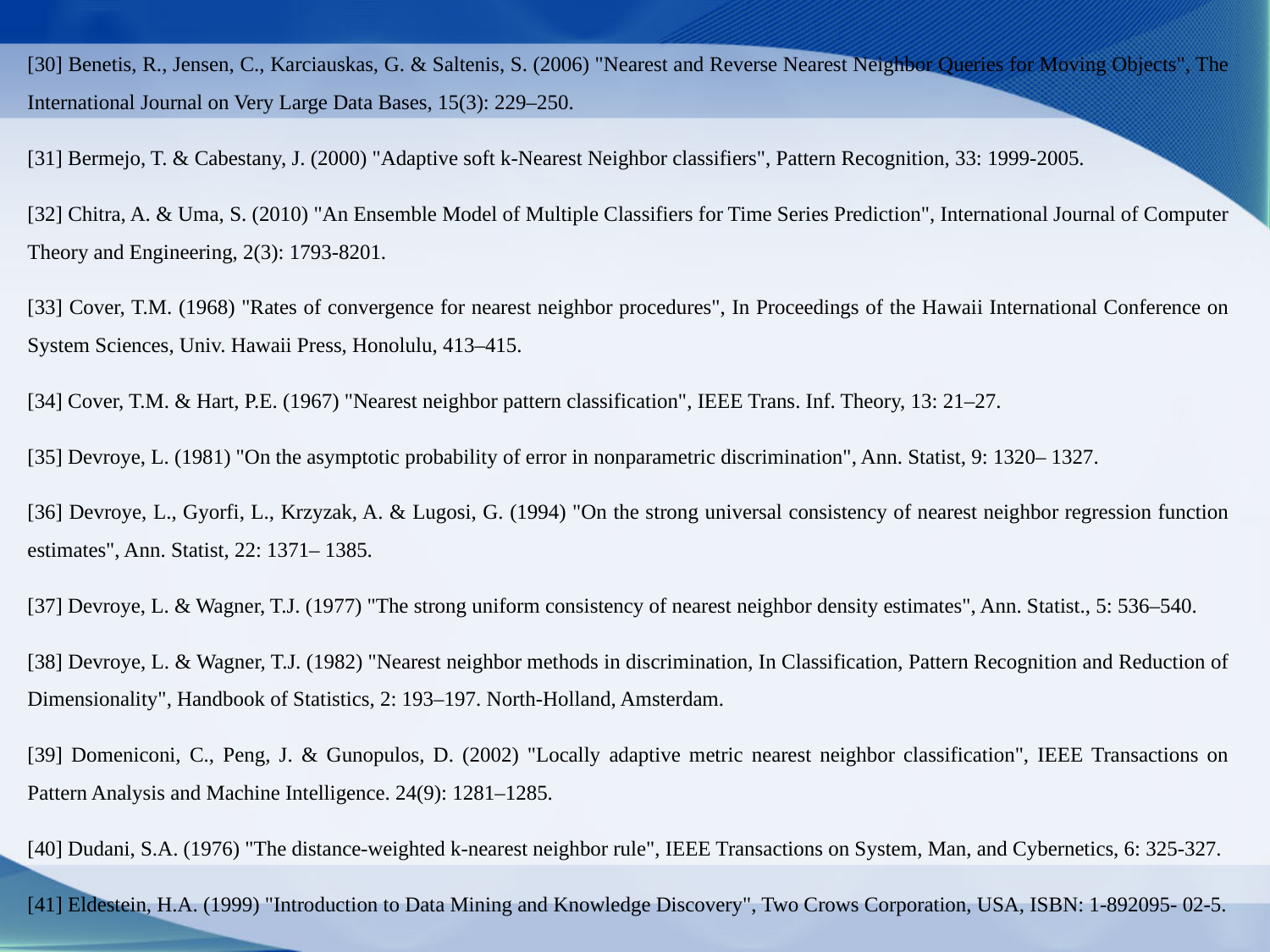

[30] Benetis, R., Jensen, C., Karciauskas, G. & Saltenis, S. (2006) "Nearest and Reverse Nearest Neighbor Queries for Moving Objects", The International Journal on Very Large Data Bases, 15(3): 229–250.
[31] Bermejo, T. & Cabestany, J. (2000) "Adaptive soft k-Nearest Neighbor classifiers", Pattern Recognition, 33: 1999-2005.
[32] Chitra, A. & Uma, S. (2010) "An Ensemble Model of Multiple Classifiers for Time Series Prediction", International Journal of Computer Theory and Engineering, 2(3): 1793-8201.
[33] Cover, T.M. (1968) "Rates of convergence for nearest neighbor procedures", In Proceedings of the Hawaii International Conference on System Sciences, Univ. Hawaii Press, Honolulu, 413–415.
[34] Cover, T.M. & Hart, P.E. (1967) "Nearest neighbor pattern classification", IEEE Trans. Inf. Theory, 13: 21–27.
[35] Devroye, L. (1981) "On the asymptotic probability of error in nonparametric discrimination", Ann. Statist, 9: 1320– 1327.
[36] Devroye, L., Gyorfi, L., Krzyzak, A. & Lugosi, G. (1994) "On the strong universal consistency of nearest neighbor regression function estimates", Ann. Statist, 22: 1371– 1385.
[37] Devroye, L. & Wagner, T.J. (1977) "The strong uniform consistency of nearest neighbor density estimates", Ann. Statist., 5: 536–540.
[38] Devroye, L. & Wagner, T.J. (1982) "Nearest neighbor methods in discrimination, In Classification, Pattern Recognition and Reduction of Dimensionality", Handbook of Statistics, 2: 193–197. North-Holland, Amsterdam.
[39] Domeniconi, C., Peng, J. & Gunopulos, D. (2002) "Locally adaptive metric nearest neighbor classification", IEEE Transactions on Pattern Analysis and Machine Intelligence. 24(9): 1281–1285.
[40] Dudani, S.A. (1976) "The distance-weighted k-nearest neighbor rule", IEEE Transactions on System, Man, and Cybernetics, 6: 325-327.
[41] Eldestein, H.A. (1999) "Introduction to Data Mining and Knowledge Discovery", Two Crows Corporation, USA, ISBN: 1-892095- 02-5.